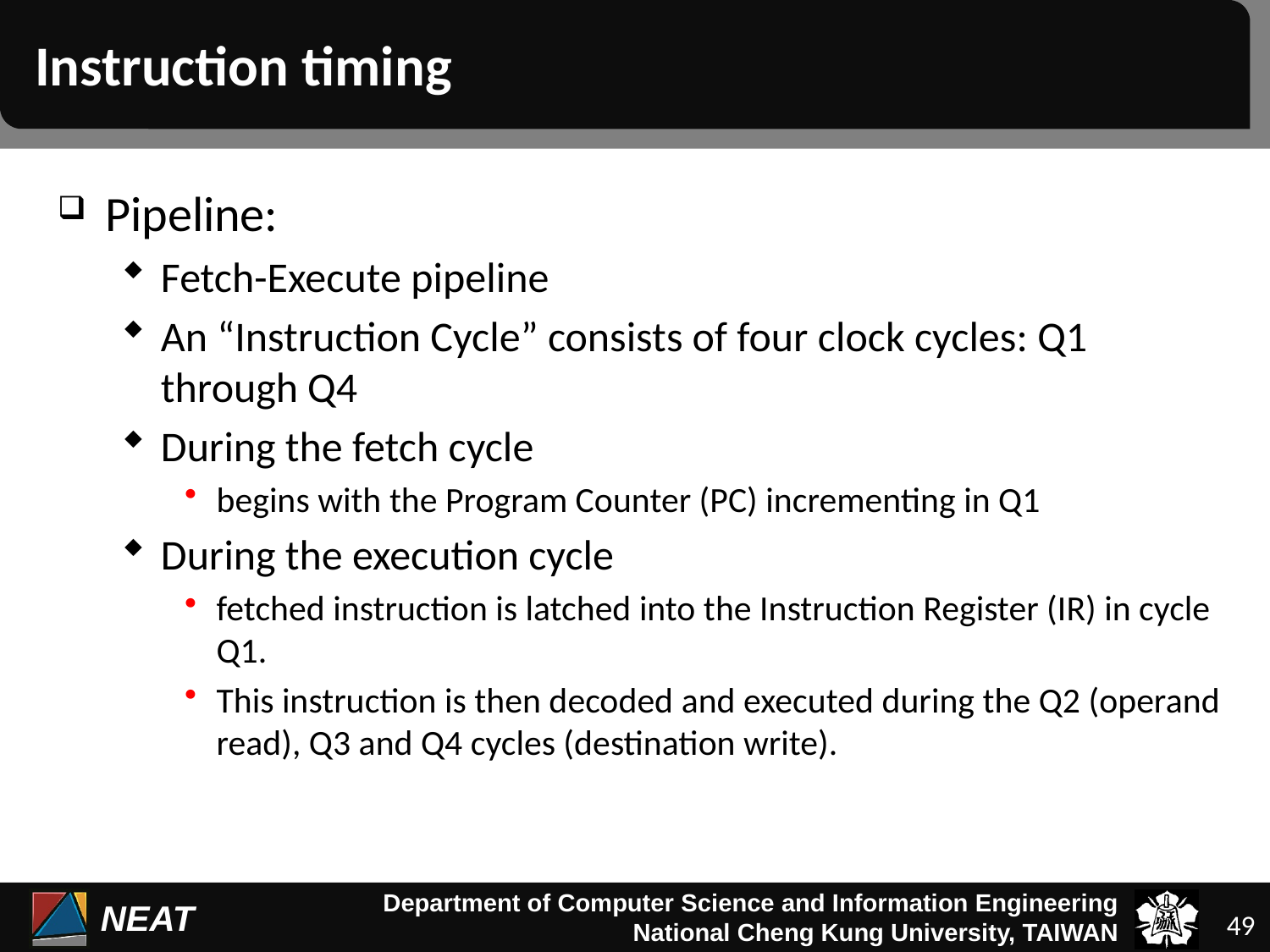

# Instruction timing
Pipeline:
Fetch-Execute pipeline
An “Instruction Cycle” consists of four clock cycles: Q1 through Q4
During the fetch cycle
begins with the Program Counter (PC) incrementing in Q1
During the execution cycle
fetched instruction is latched into the Instruction Register (IR) in cycle Q1.
This instruction is then decoded and executed during the Q2 (operand read), Q3 and Q4 cycles (destination write).